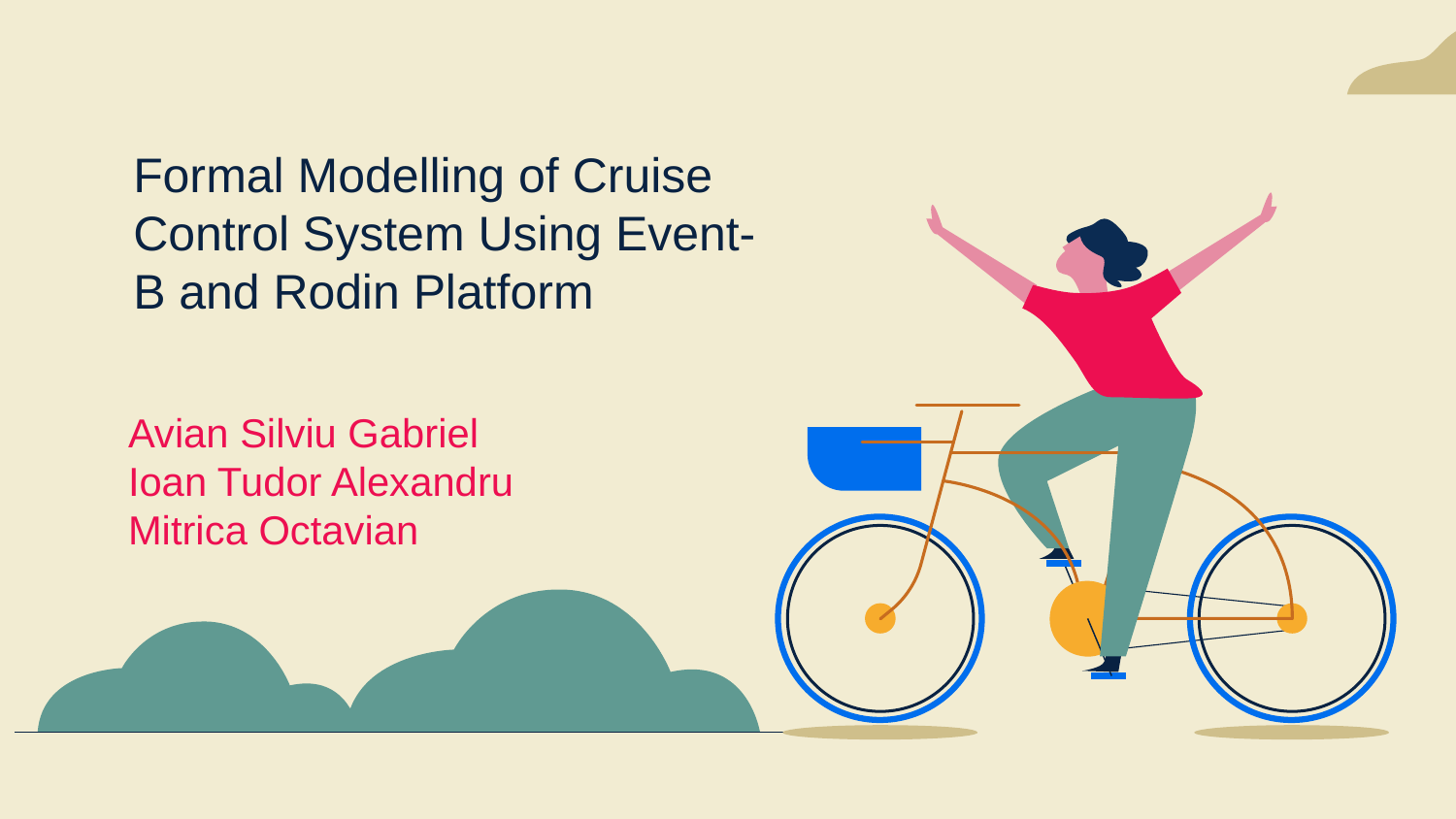

# Formal Modelling of Cruise Control System Using Event-B and Rodin Platform

Avian Silviu Gabriel
Ioan Tudor Alexandru
Mitrica Octavian